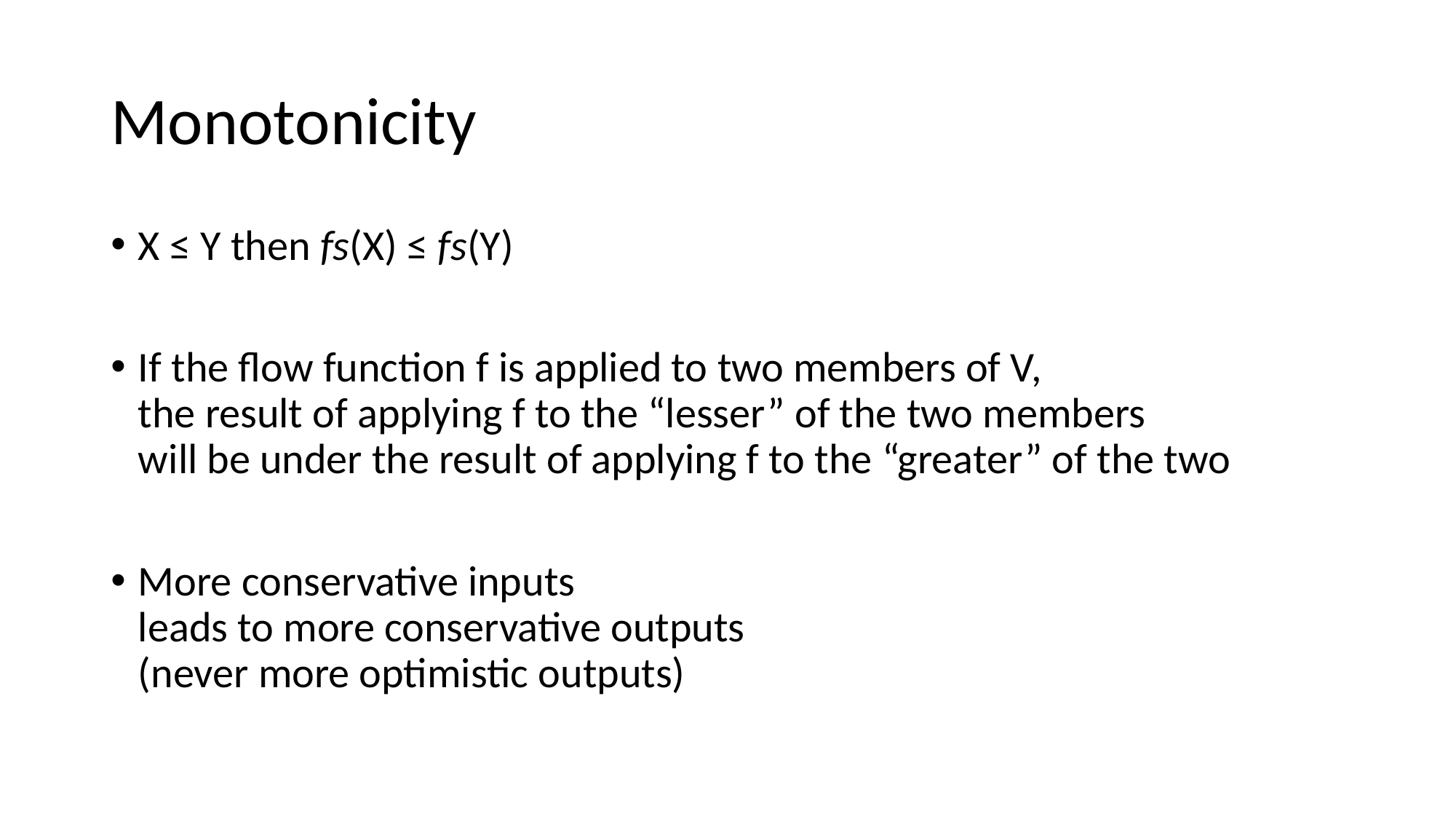

# Monotonicity
X ≤ Y then fs(X) ≤ fs(Y)

If the flow function f is applied to two members of V,
the result of applying f to the “lesser” of the two members
will be under the result of applying f to the “greater” of the two

More conservative inputs
leads to more conservative outputs
(never more optimistic outputs)